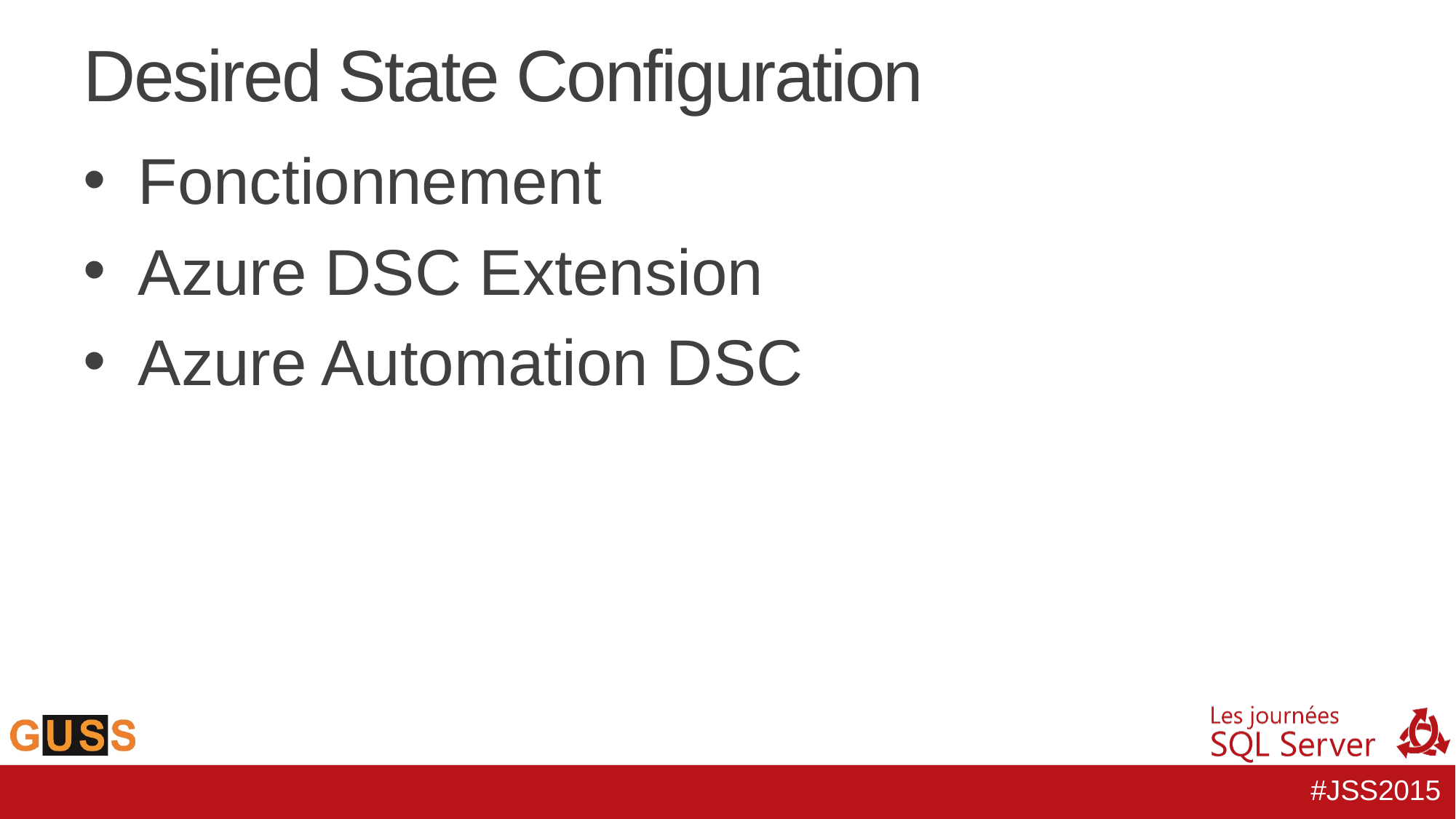

# Desired State Configuration
Fonctionnement
Azure DSC Extension
Azure Automation DSC